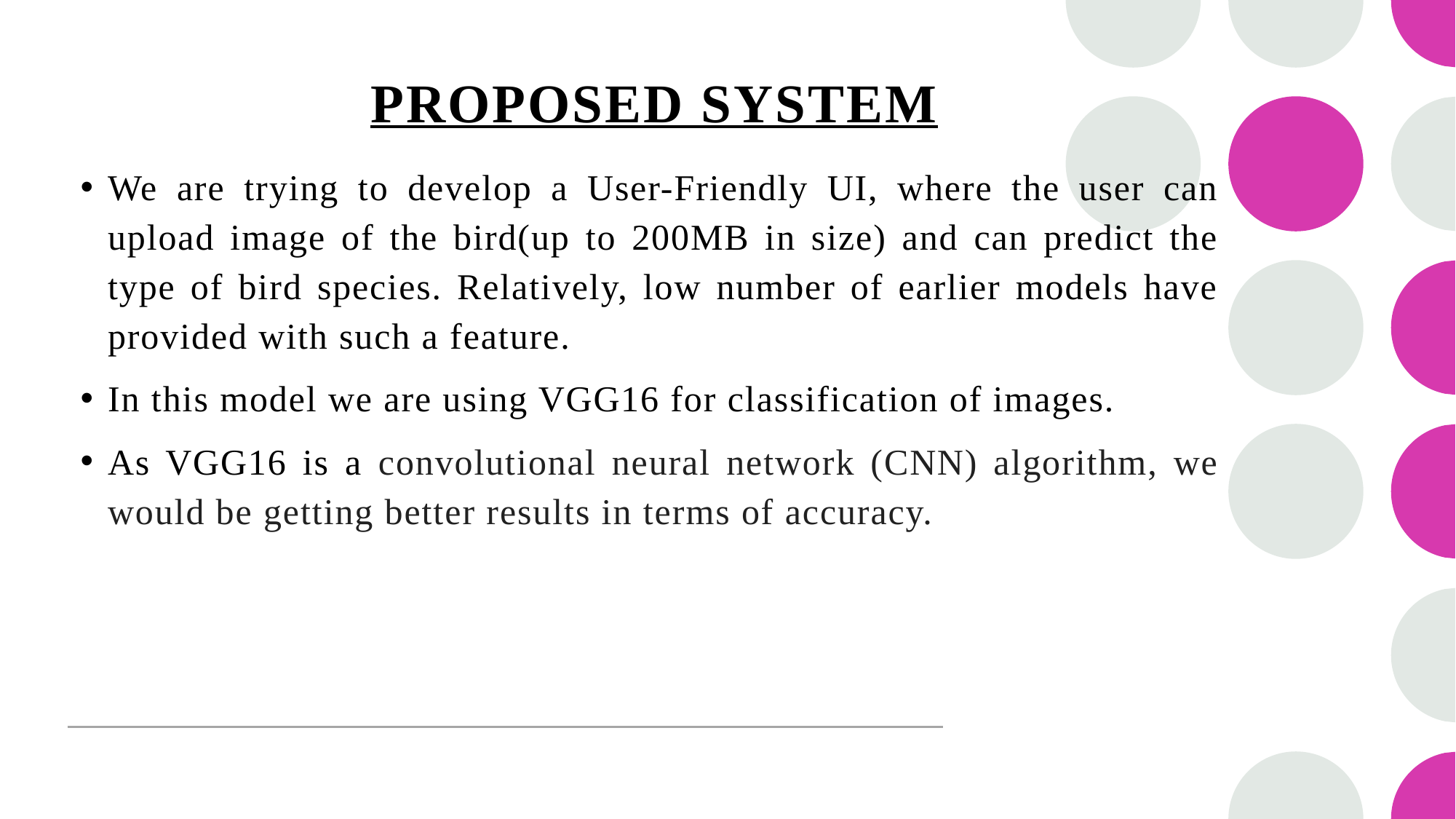

# PROPOSED SYSTEM
We are trying to develop a User-Friendly UI, where the user can upload image of the bird(up to 200MB in size) and can predict the type of bird species. Relatively, low number of earlier models have provided with such a feature.
In this model we are using VGG16 for classification of images.
As VGG16 is a convolutional neural network (CNN) algorithm, we would be getting better results in terms of accuracy.